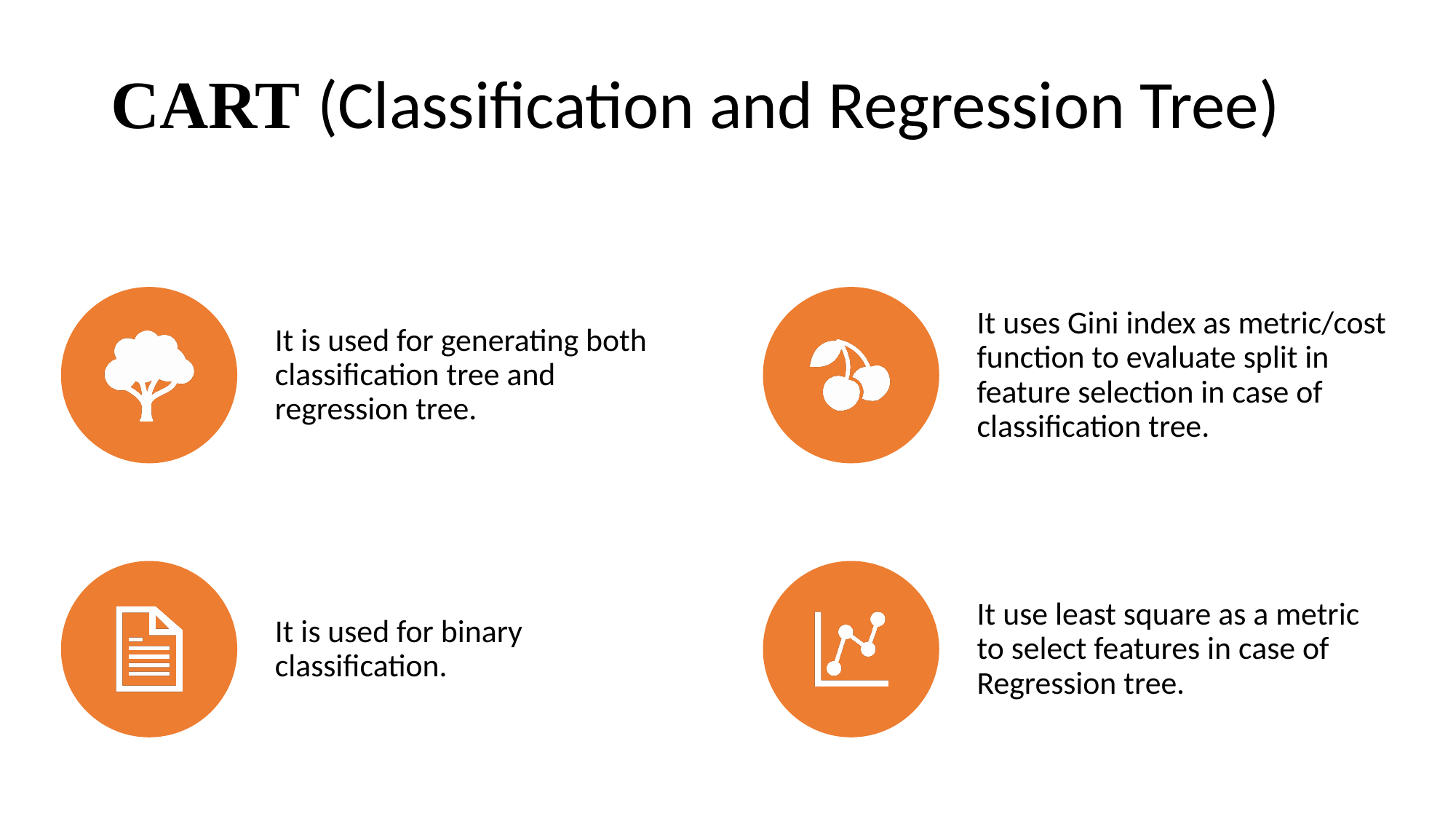

# CART (Classification and Regression Tree)

It is used for generating both classification tree and regression tree.
It uses Gini index as metric/cost function to evaluate split in feature selection in case of classification tree.
It is used for binary classification.
It use least square as a metric to select features in case of Regression tree.